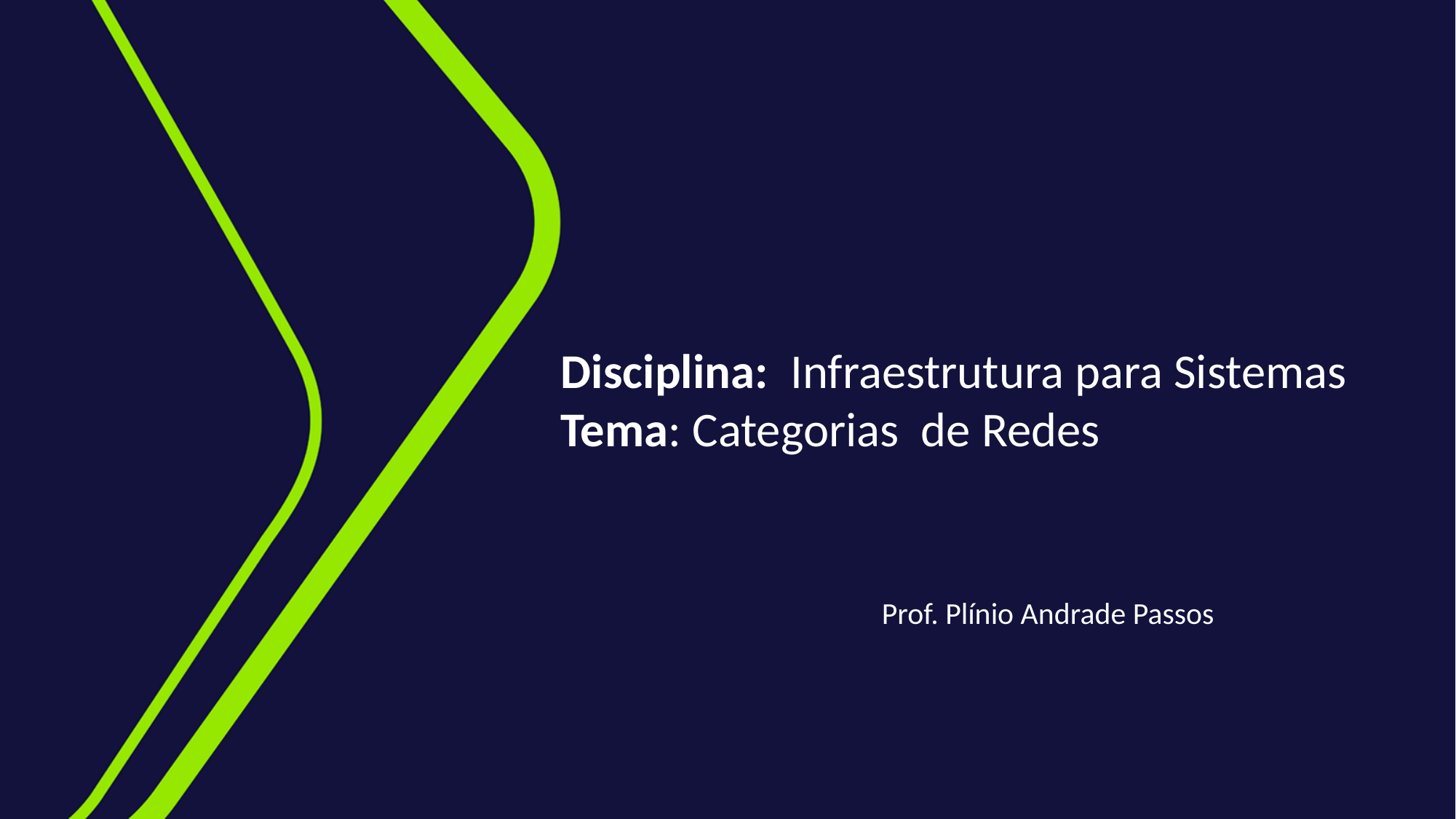

Disciplina:  Infraestrutura para Sistemas
Tema: Categorias  de Redes
Prof. Plínio Andrade Passos